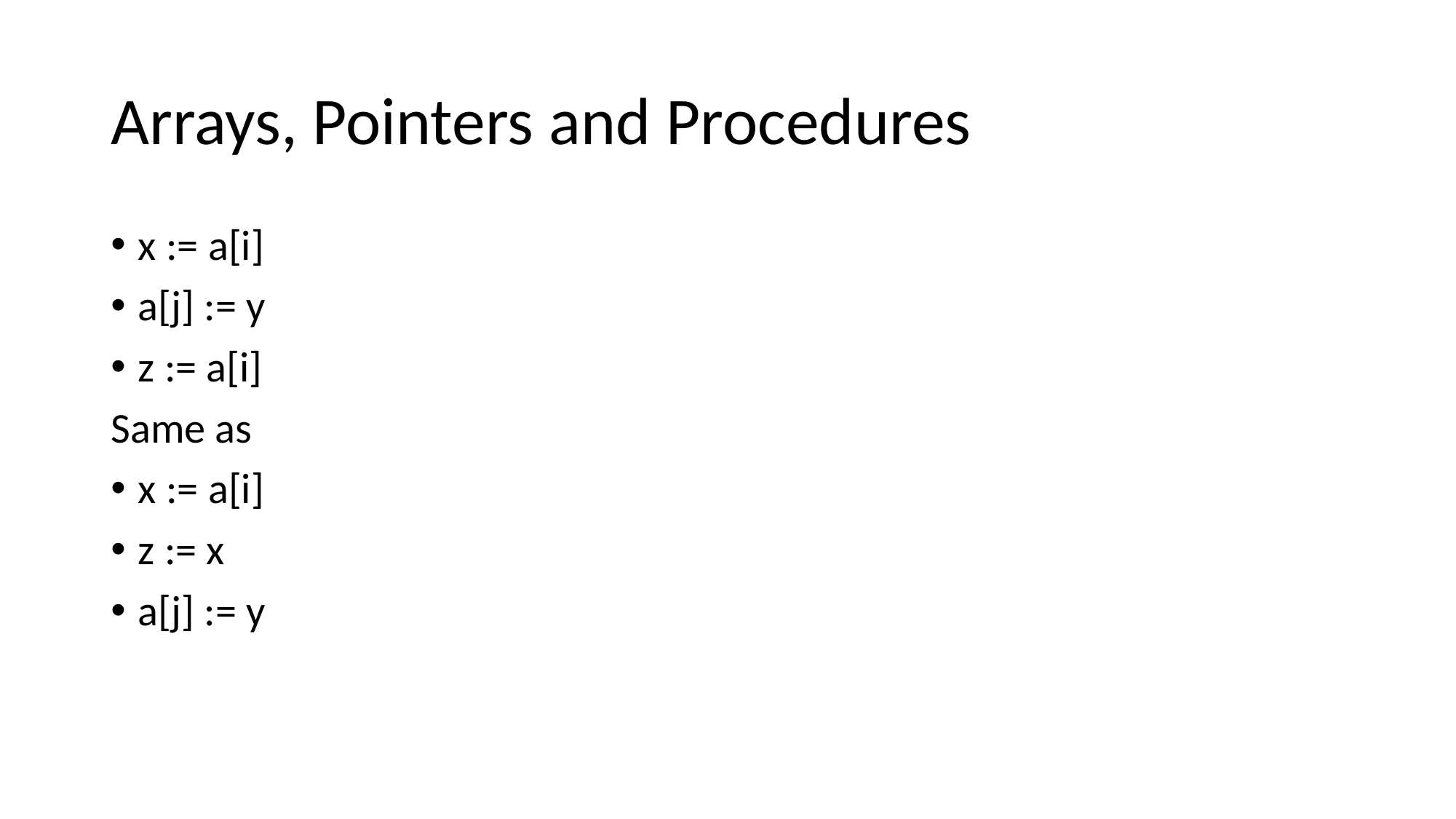

# Arrays, Pointers and Procedures
x := a[i]
a[j] := y
z := a[i]
Same as
x := a[i]
z := x
a[j] := y